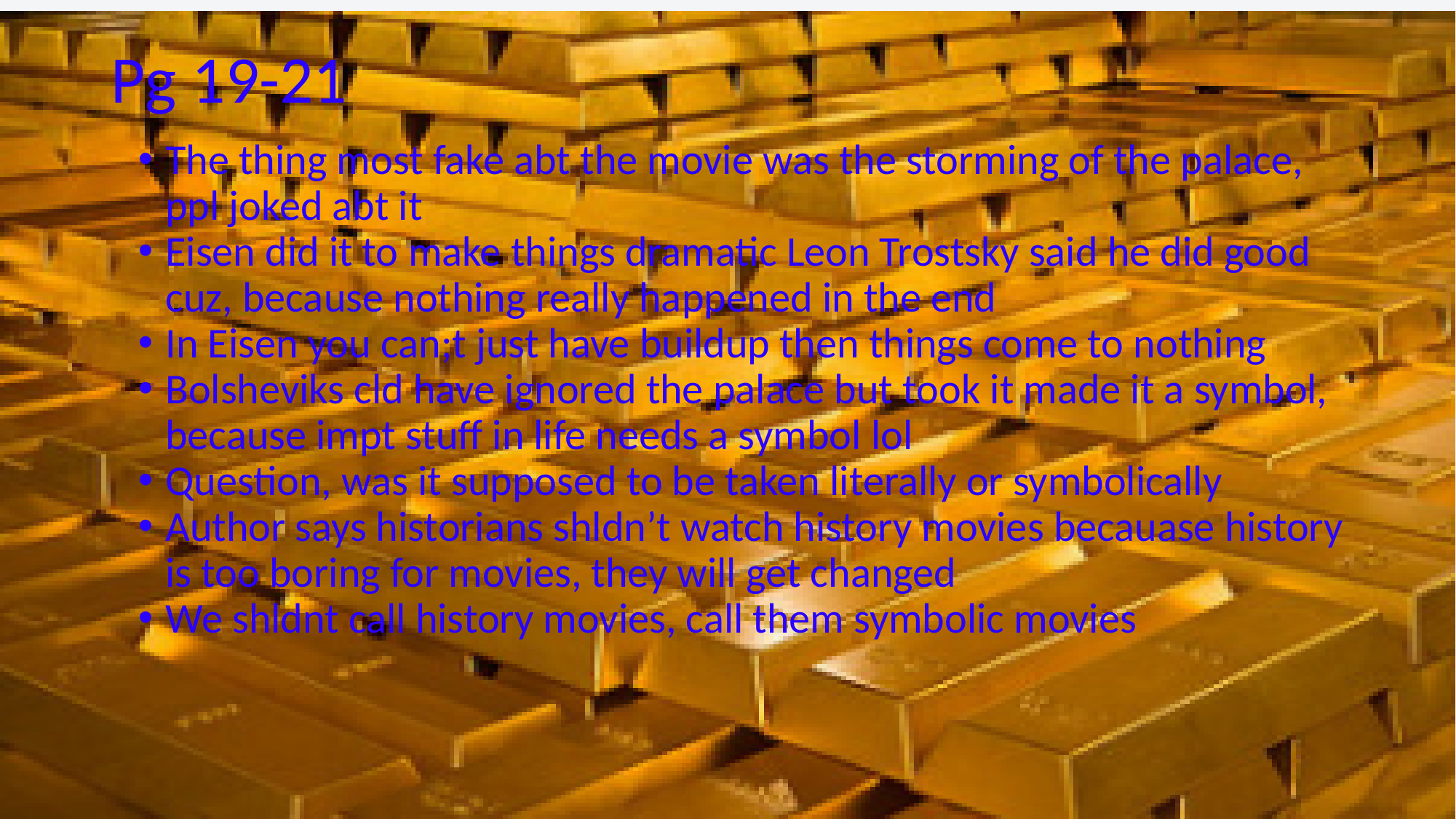

# Pg 19-21
The thing most fake abt the movie was the storming of the palace, ppl joked abt it
Eisen did it to make things dramatic Leon Trostsky said he did good cuz, because nothing really happened in the end
In Eisen you can;t just have buildup then things come to nothing
Bolsheviks cld have ignored the palace but took it made it a symbol, because impt stuff in life needs a symbol lol
Question, was it supposed to be taken literally or symbolically
Author says historians shldn’t watch history movies becauase history is too boring for movies, they will get changed
We shldnt call history movies, call them symbolic movies